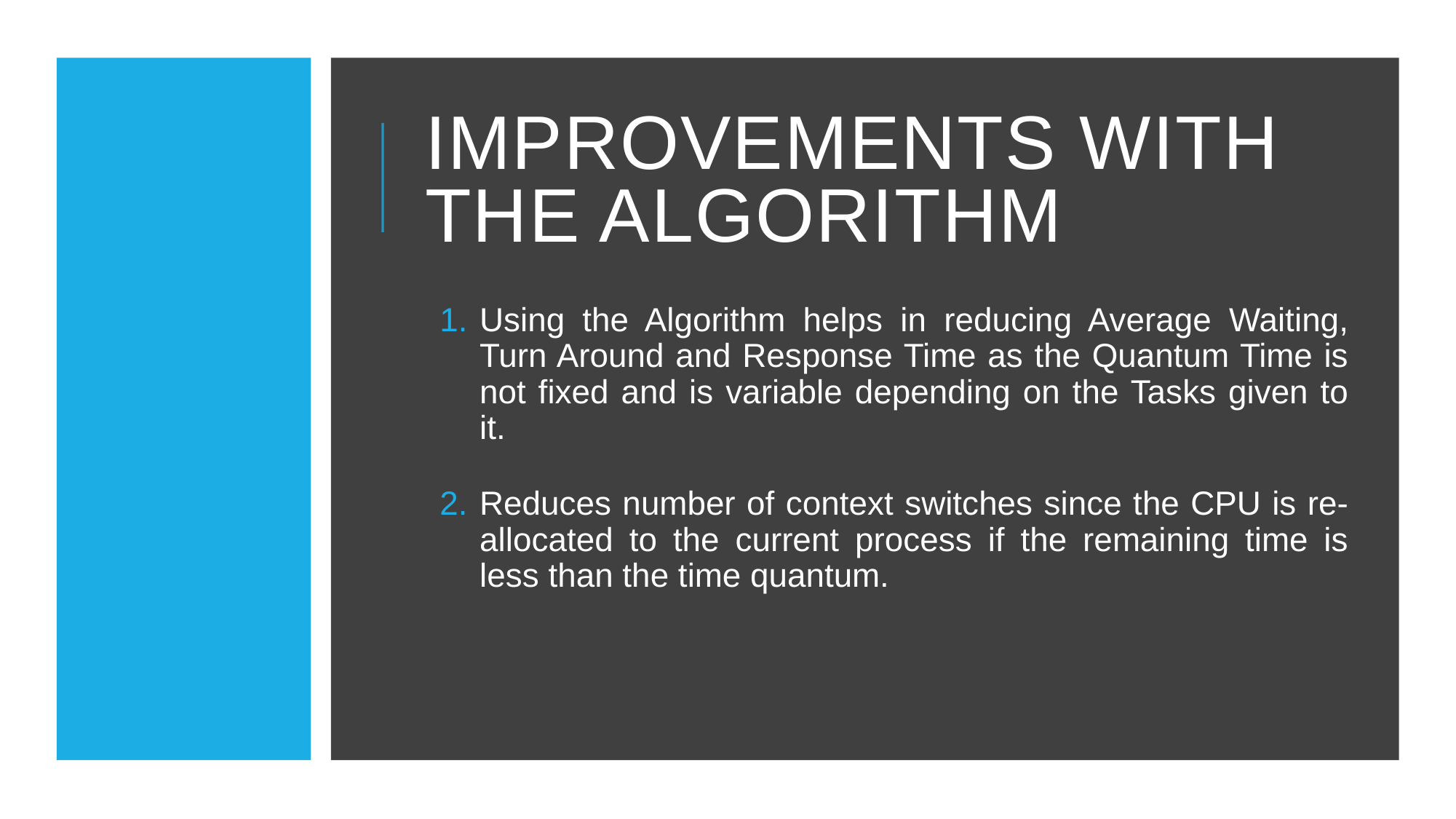

# Improvements with the Algorithm
Using the Algorithm helps in reducing Average Waiting, Turn Around and Response Time as the Quantum Time is not fixed and is variable depending on the Tasks given to it.
Reduces number of context switches since the CPU is re-allocated to the current process if the remaining time is less than the time quantum.